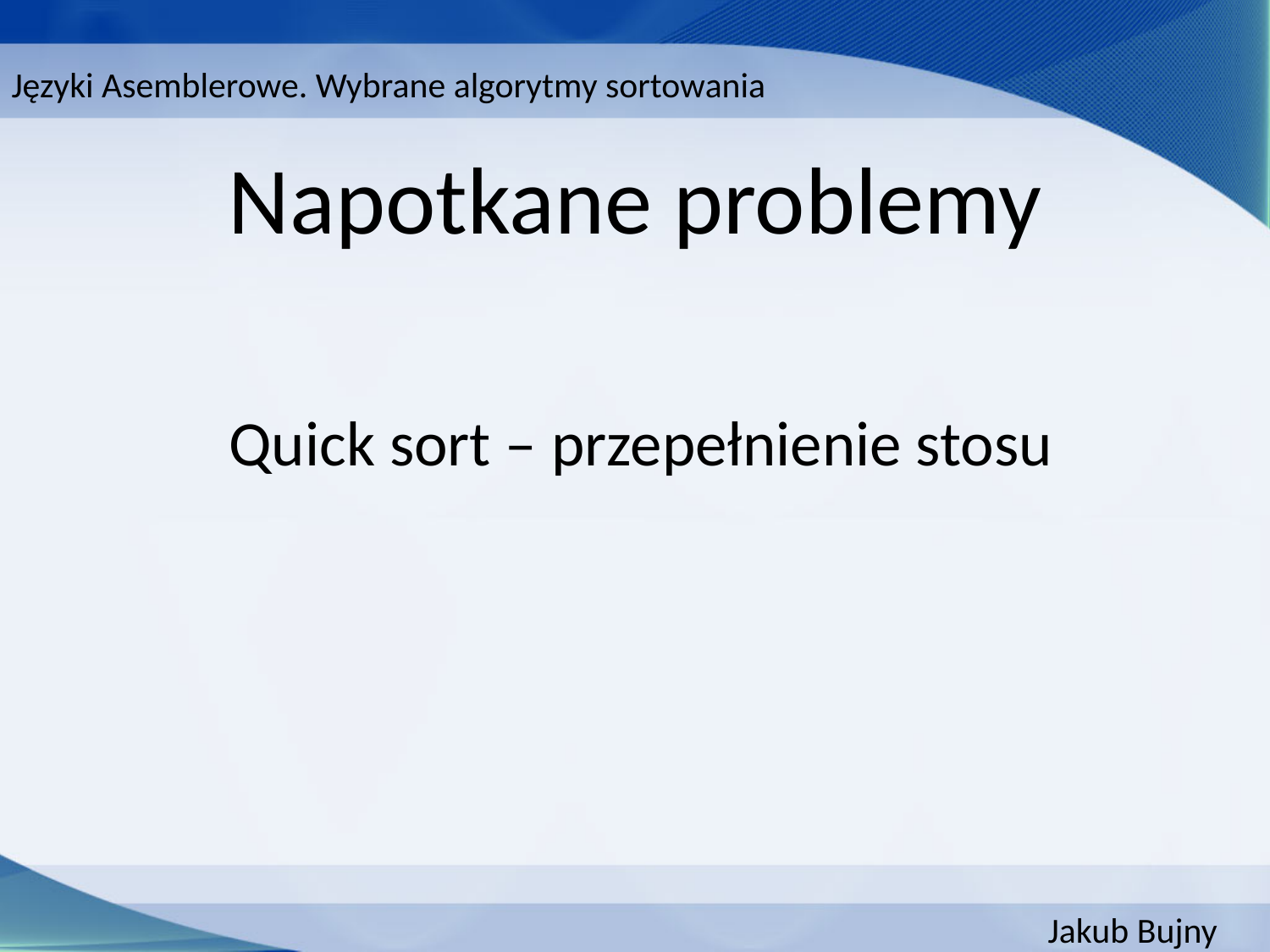

Języki Asemblerowe. Wybrane algorytmy sortowania
Napotkane problemy
Quick sort – przepełnienie stosu
Jakub Bujny